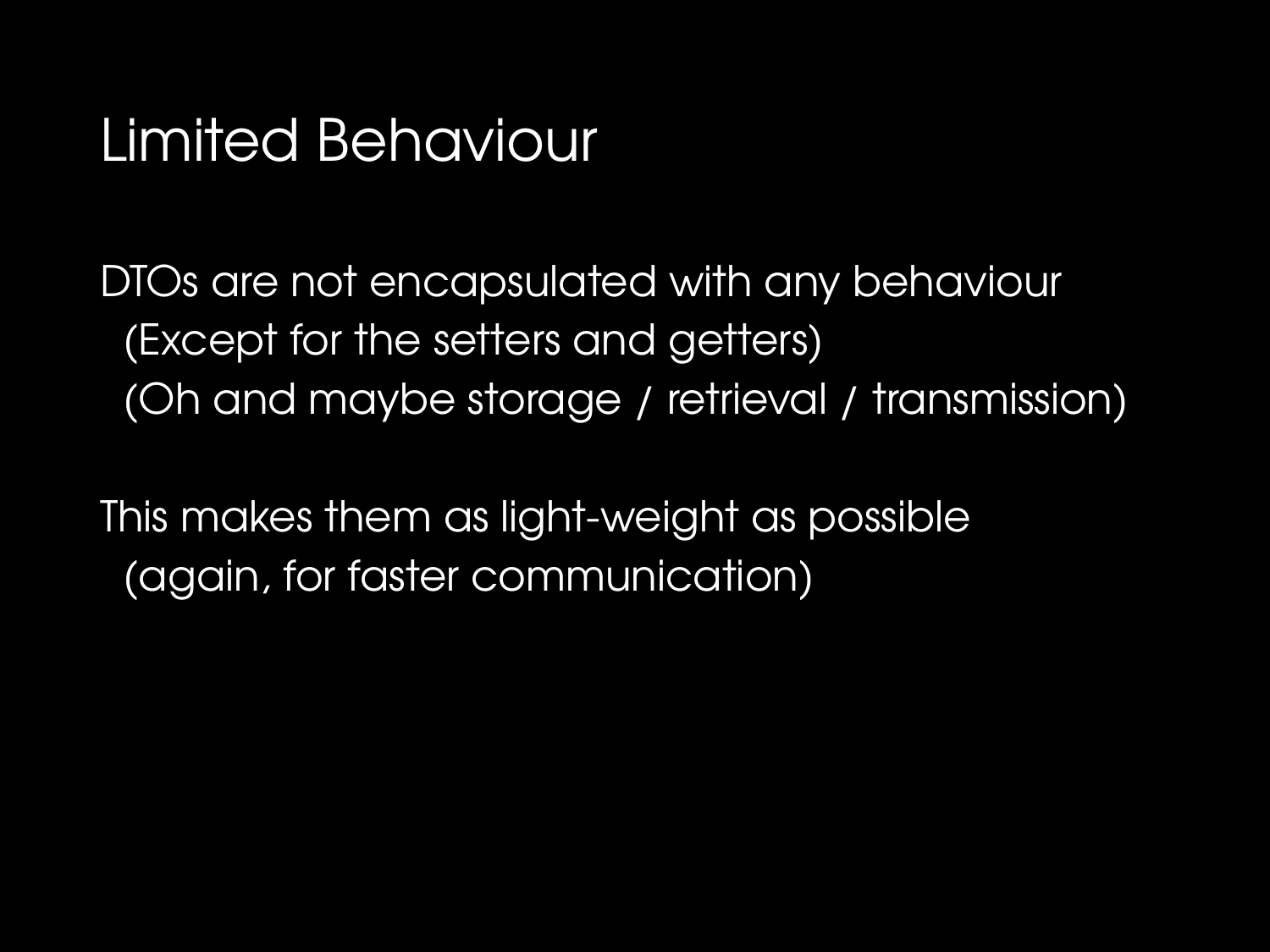

# Limited Behaviour
DTOs are not encapsulated with any behaviour
  (Except for the setters and getters)
  (Oh and maybe storage / retrieval / transmission)

This makes them as light-weight as possible
  (again, for faster communication)